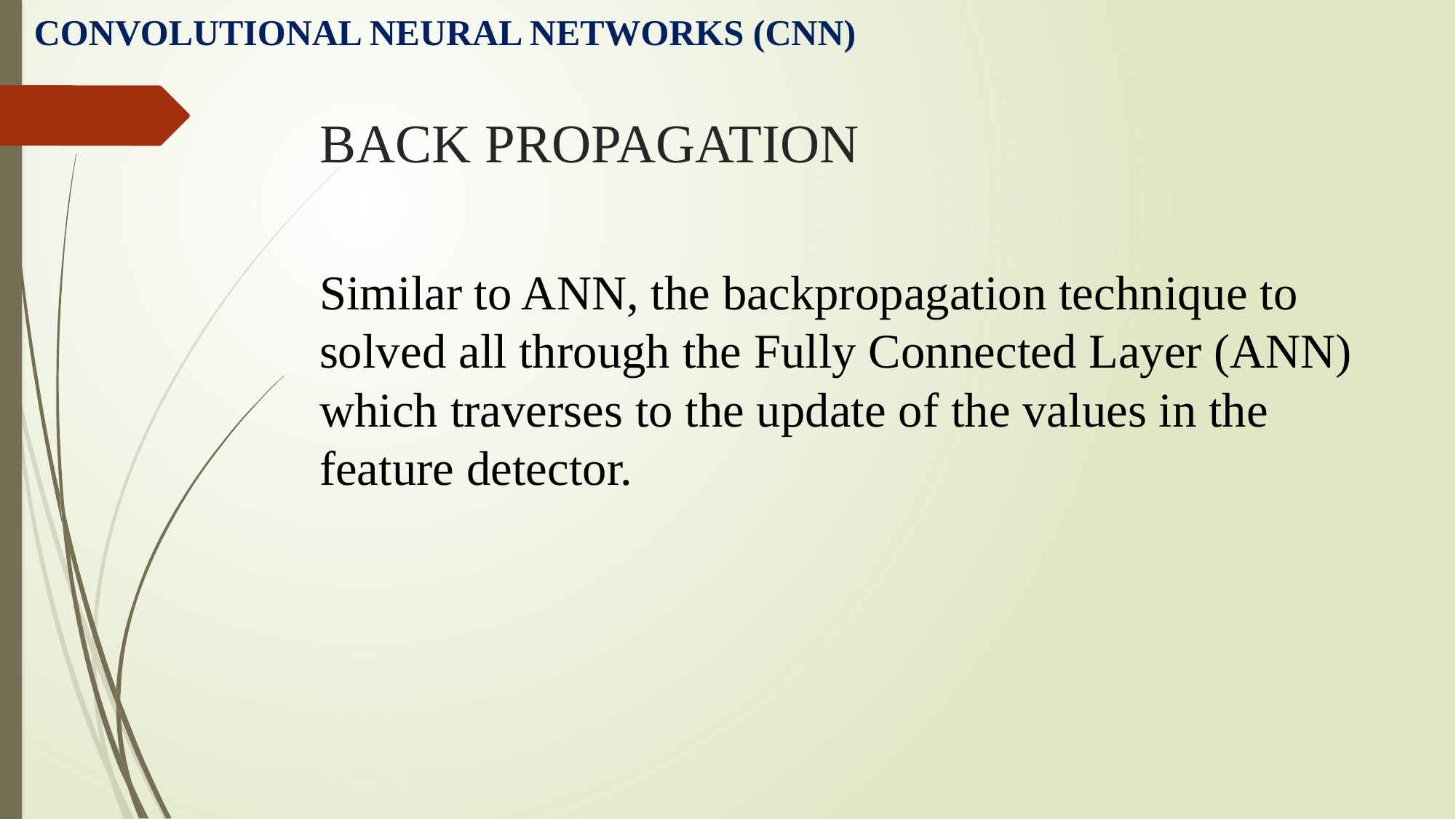

CONVOLUTIONAL NEURAL NETWORKS (CNN)
# BACK PROPAGATION
Similar to ANN, the backpropagation technique to solved all through the Fully Connected Layer (ANN) which traverses to the update of the values in the feature detector.